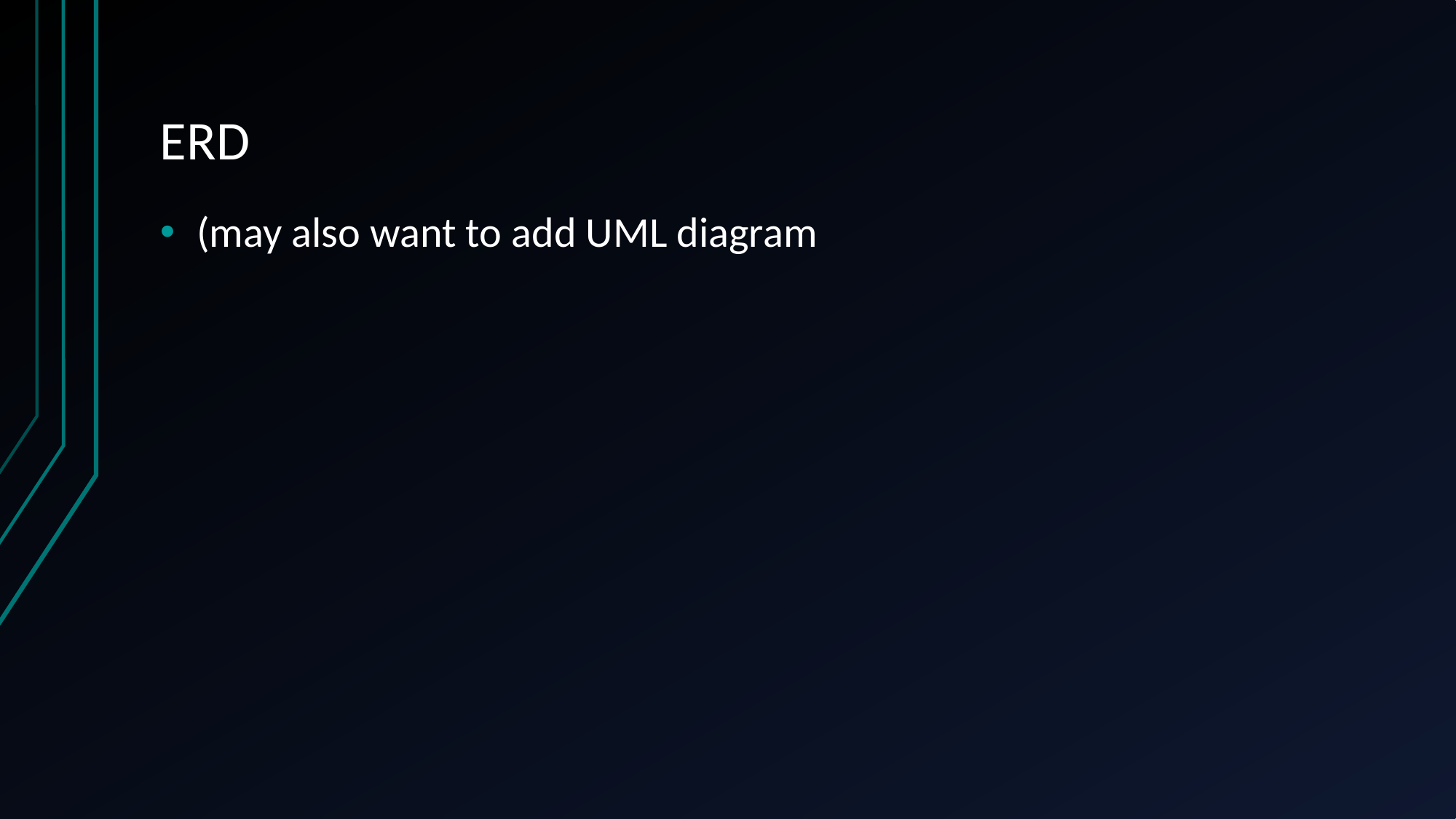

# ERD
(may also want to add UML diagram